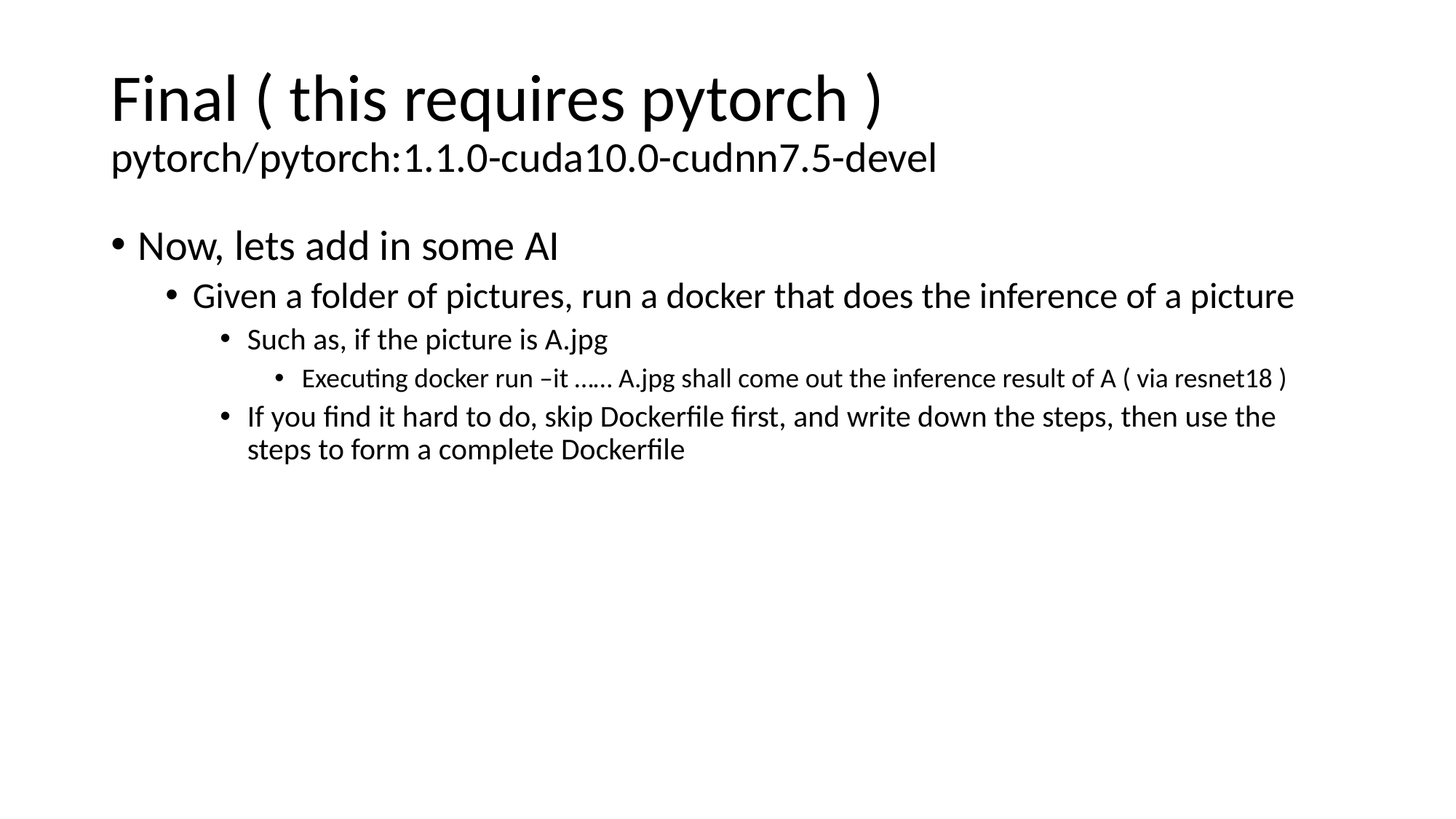

# Final ( this requires pytorch ) pytorch/pytorch:1.1.0-cuda10.0-cudnn7.5-devel
Now, lets add in some AI
Given a folder of pictures, run a docker that does the inference of a picture
Such as, if the picture is A.jpg
Executing docker run –it …… A.jpg shall come out the inference result of A ( via resnet18 )
If you find it hard to do, skip Dockerfile first, and write down the steps, then use the steps to form a complete Dockerfile